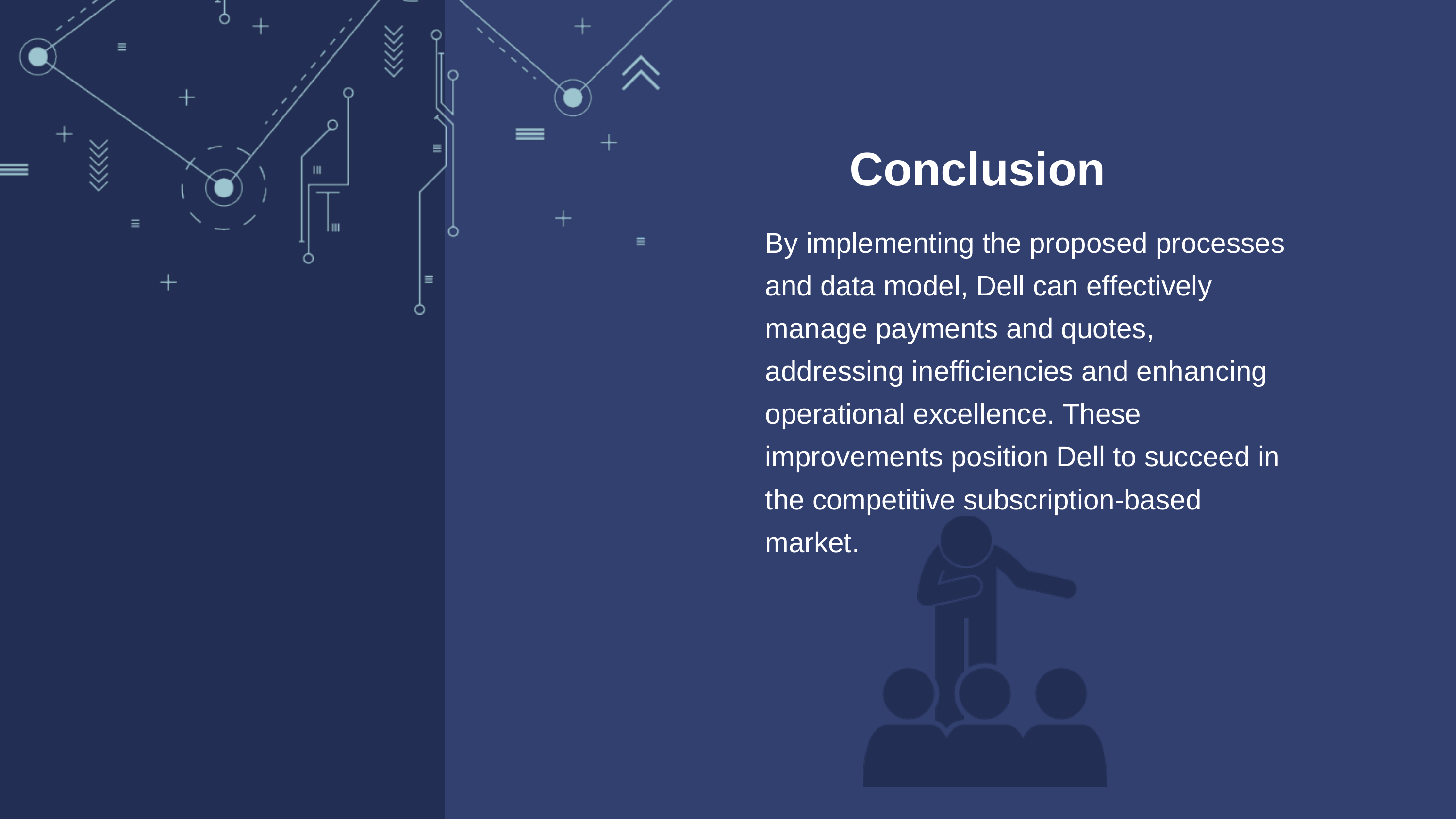

Conclusion
By implementing the proposed processes and data model, Dell can effectively manage payments and quotes, addressing inefficiencies and enhancing operational excellence. These improvements position Dell to succeed in the competitive subscription-based market.